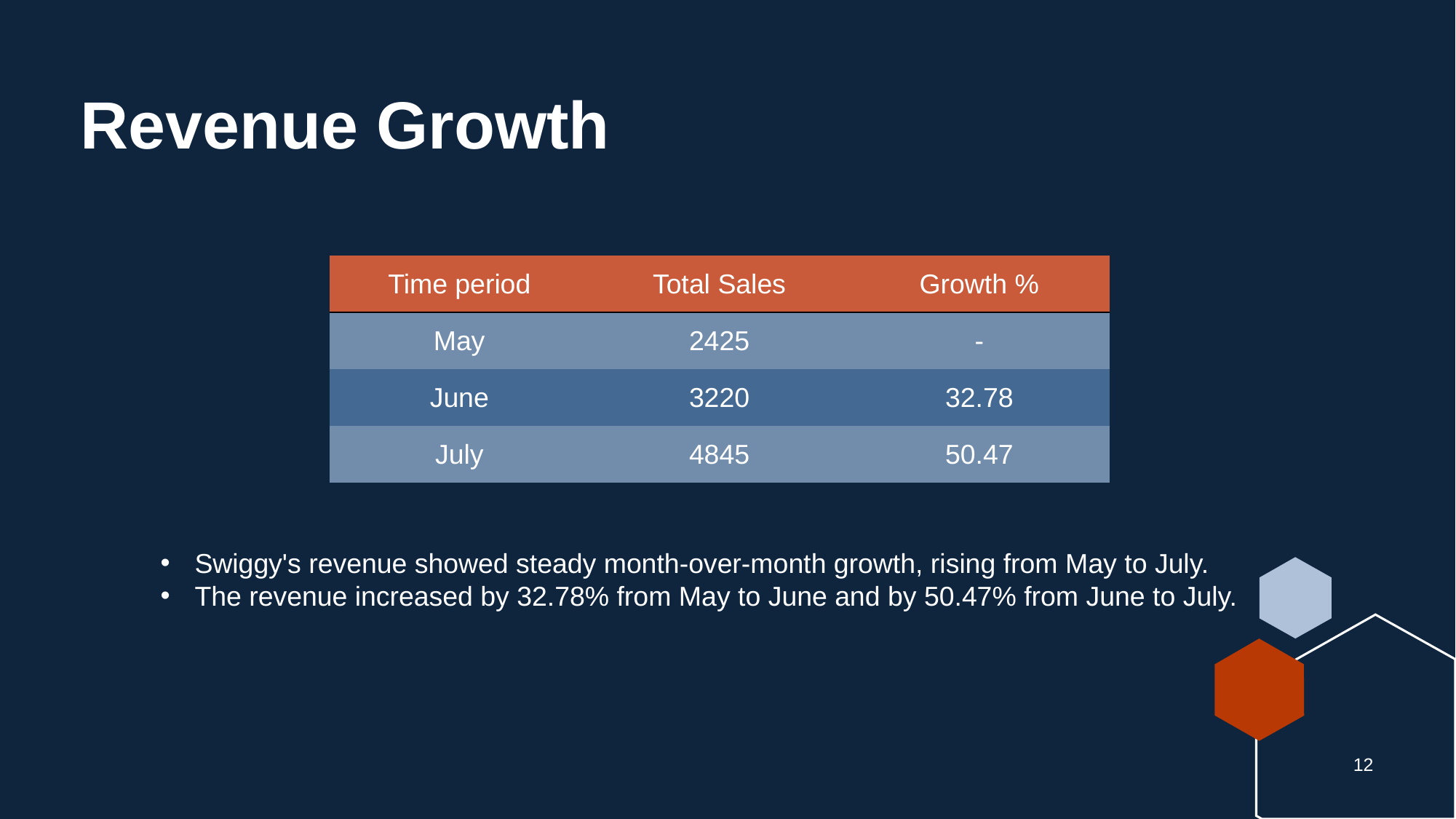

# Revenue Growth
| Time period | Total Sales | Growth % |
| --- | --- | --- |
| May | 2425 | - |
| June | 3220 | 32.78 |
| July | 4845 | 50.47 |
Swiggy's revenue showed steady month-over-month growth, rising from May to July.
The revenue increased by 32.78% from May to June and by 50.47% from June to July.
12